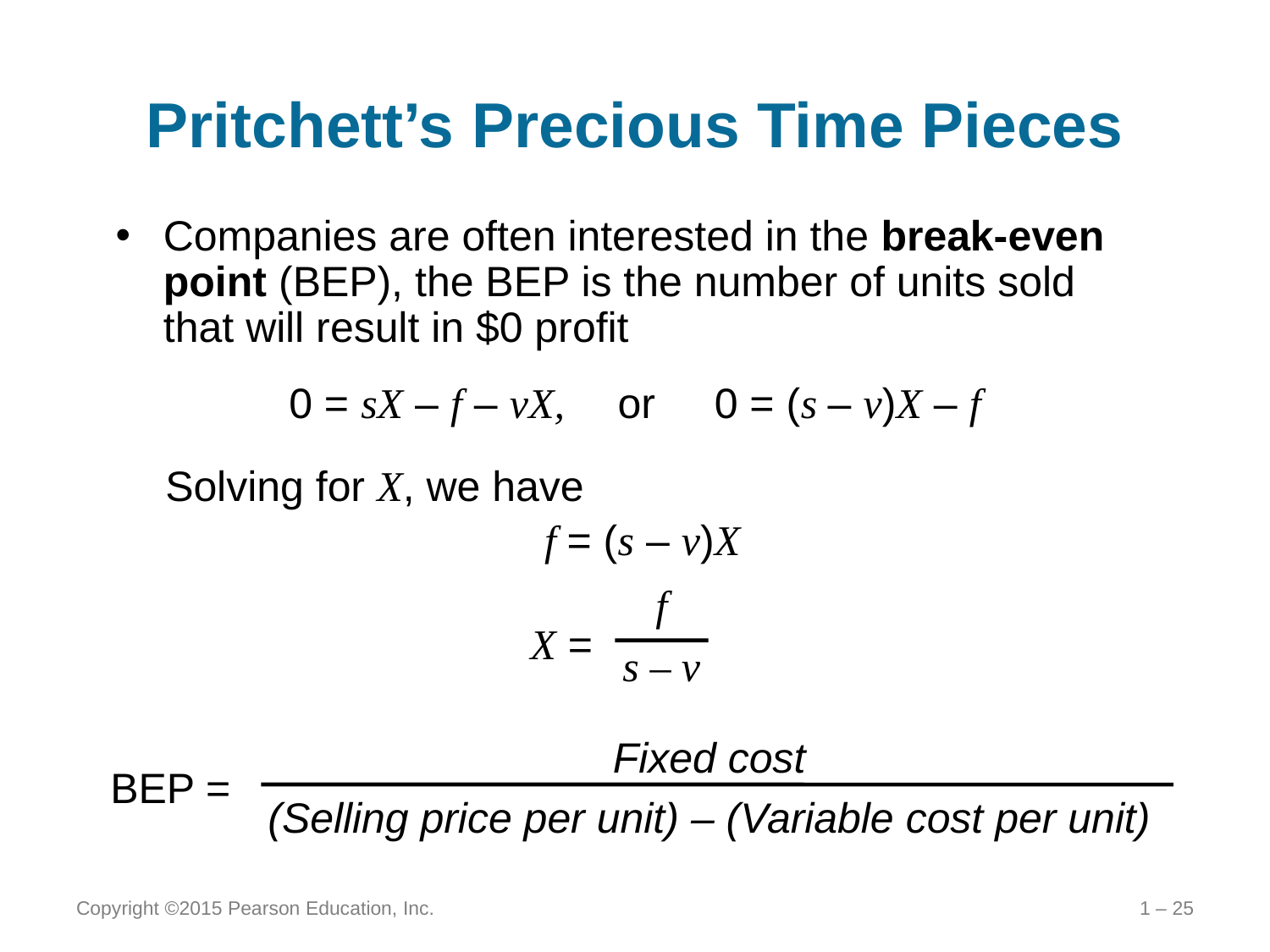

# Pritchett’s Precious Time Pieces
Companies are often interested in the break-even point (BEP), the BEP is the number of units sold that will result in $0 profit
0 = sX – f – vX,     or     0 = (s – v)X – f

Solving for X, we have
f = (s – v)X
f
s – v

X =
Fixed cost
(Selling price per unit) – (Variable cost per unit)

BEP =
Copyright ©2015 Pearson Education, Inc.
1 – 25